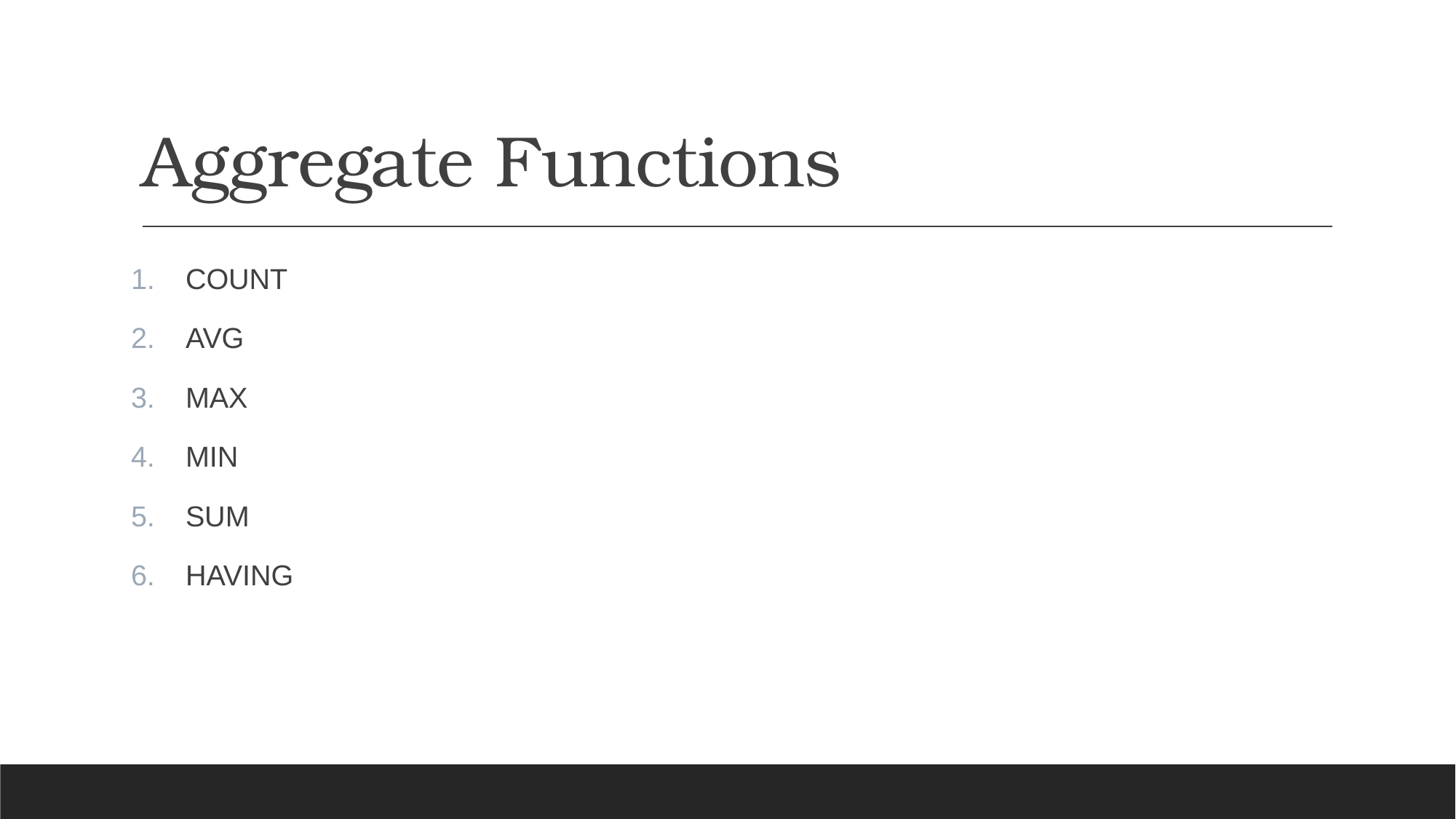

# Aggregate Functions
COUNT
AVG
MAX
MIN
SUM
HAVING